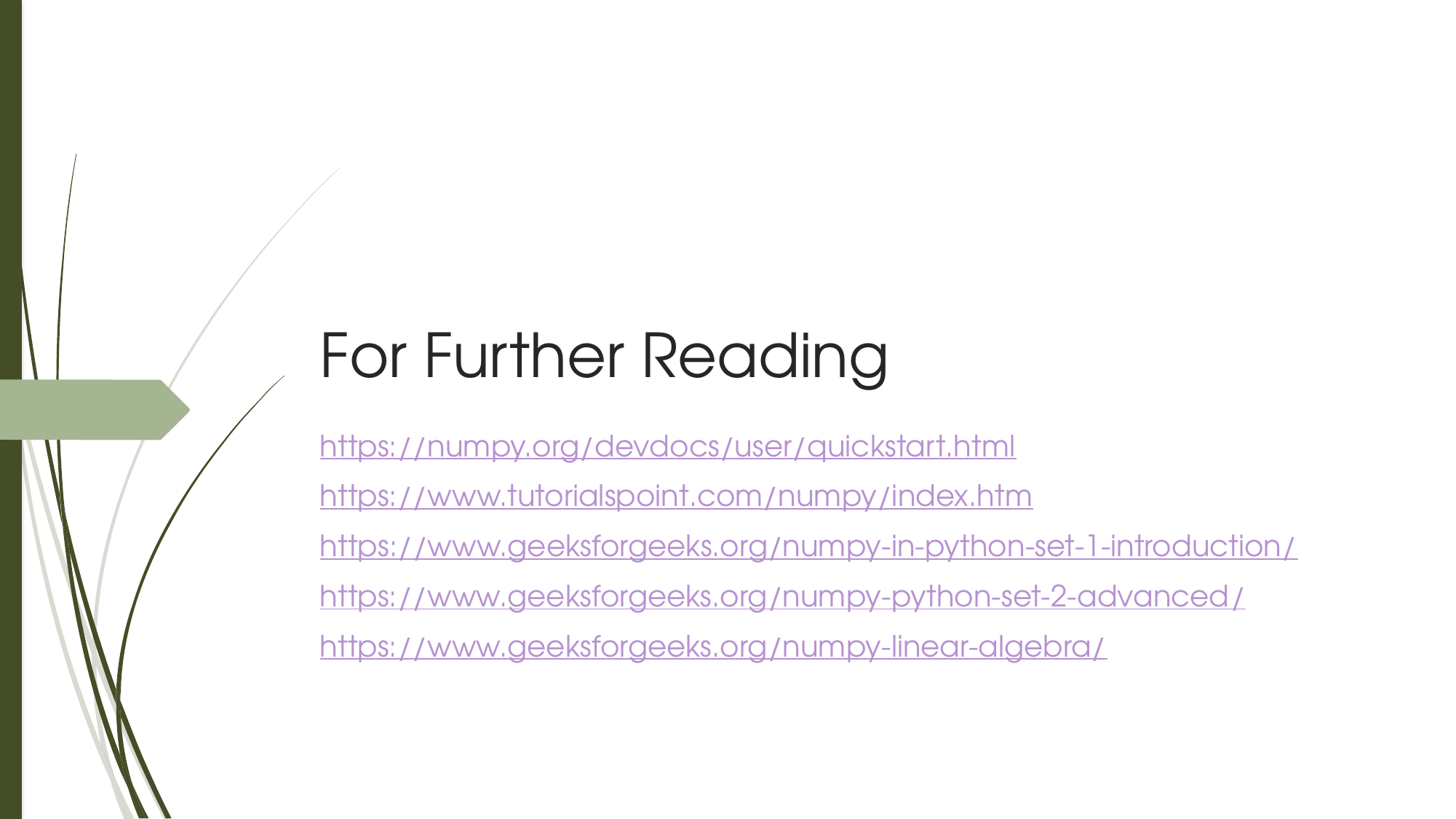

# For Further Reading
https://numpy.org/devdocs/user/quickstart.html
https://www.tutorialspoint.com/numpy/index.htm
https://www.geeksforgeeks.org/numpy-in-python-set-1-introduction/
https://www.geeksforgeeks.org/numpy-python-set-2-advanced/
https://www.geeksforgeeks.org/numpy-linear-algebra/